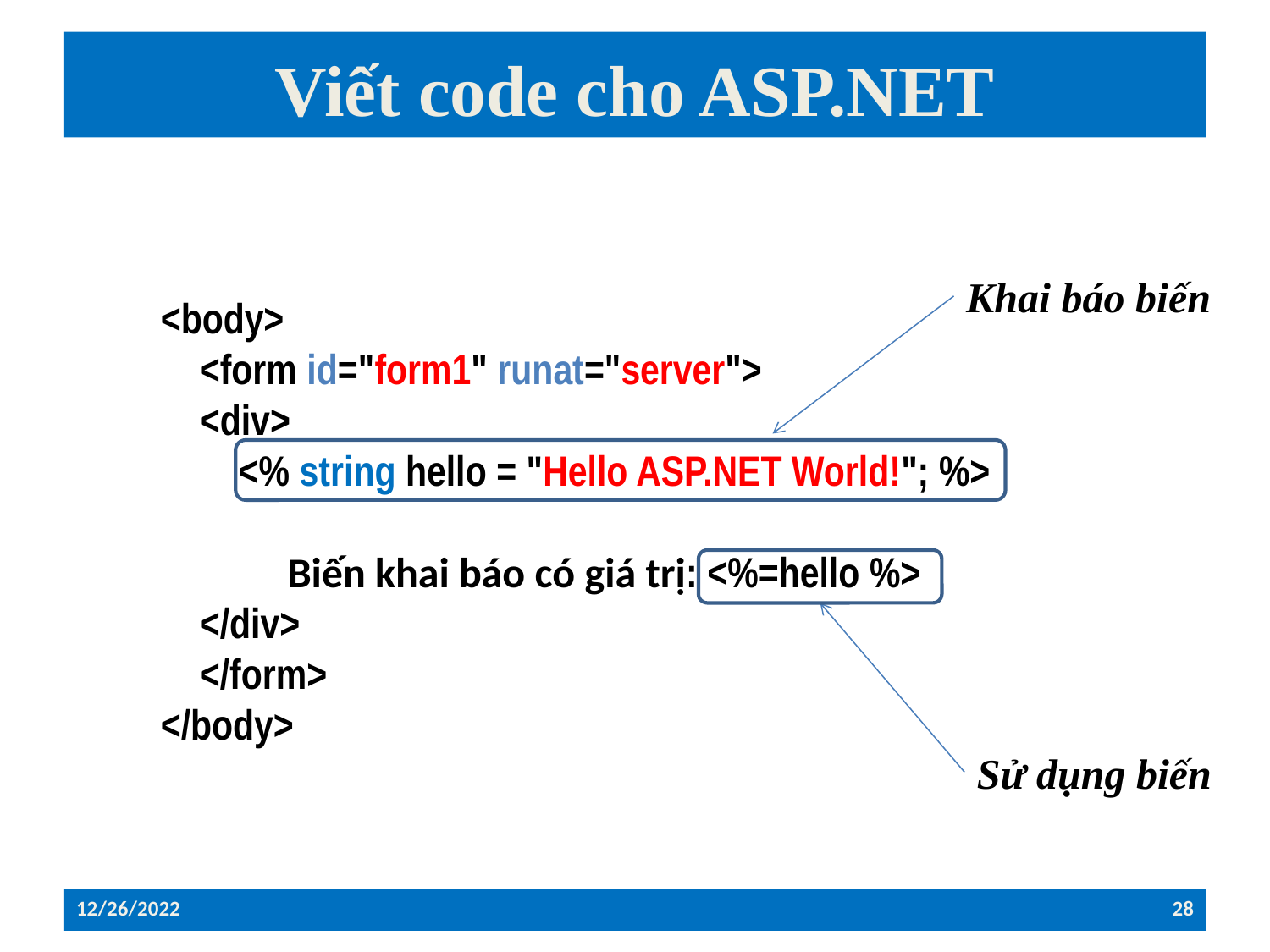

# Viết code cho ASP.NET

Khai báo biến
<body>
    <form id="form1" runat="server">
    <div>
        <% string hello = "Hello ASP.NET World!"; %>

	Biến khai báo có giá trị: <%=hello %>
    </div>
    </form>
</body>

Sử dụng biến
12/26/2022

28